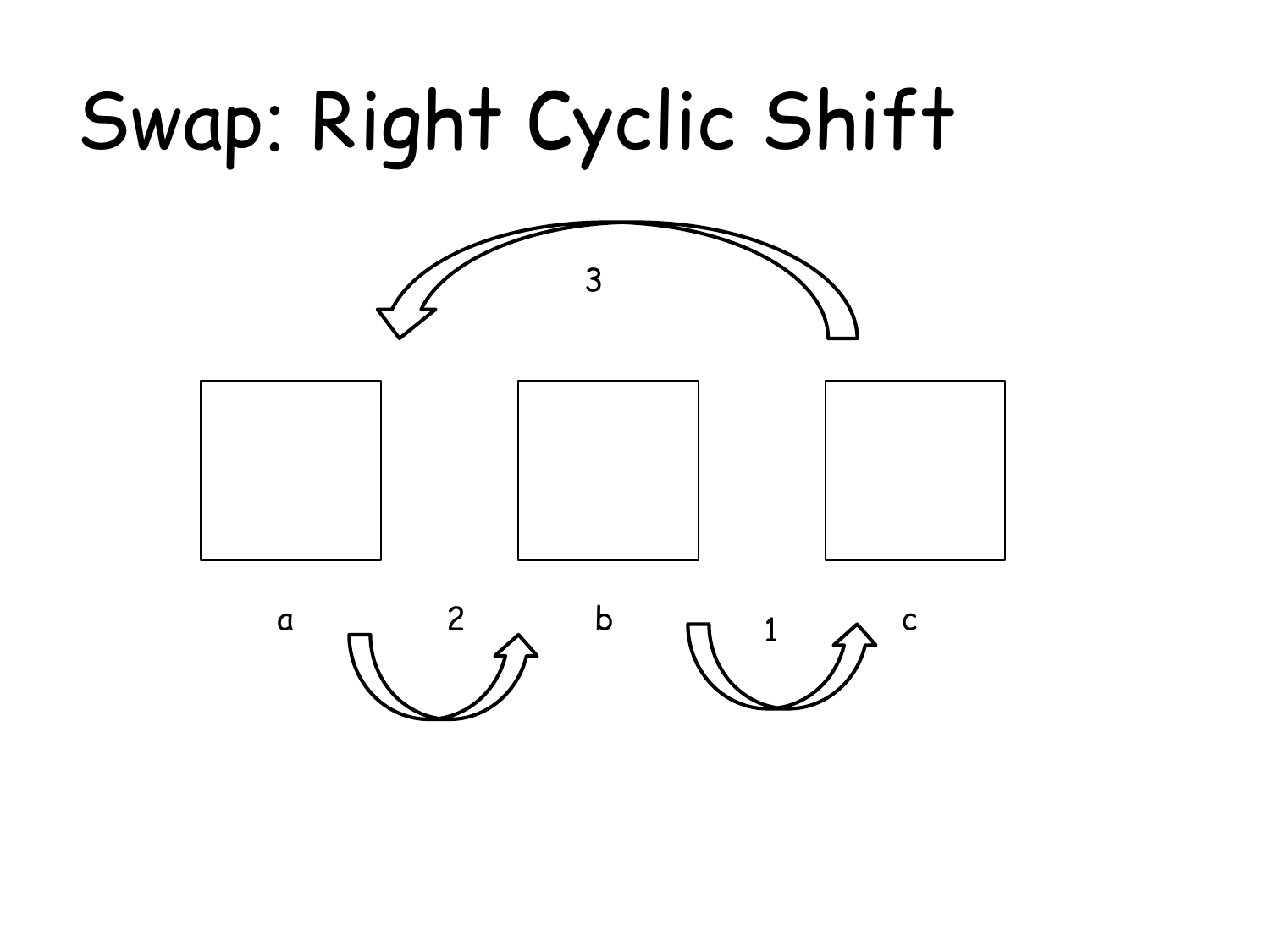

# Swap: Right Cyclic Shift

3

a
2
b
c
1